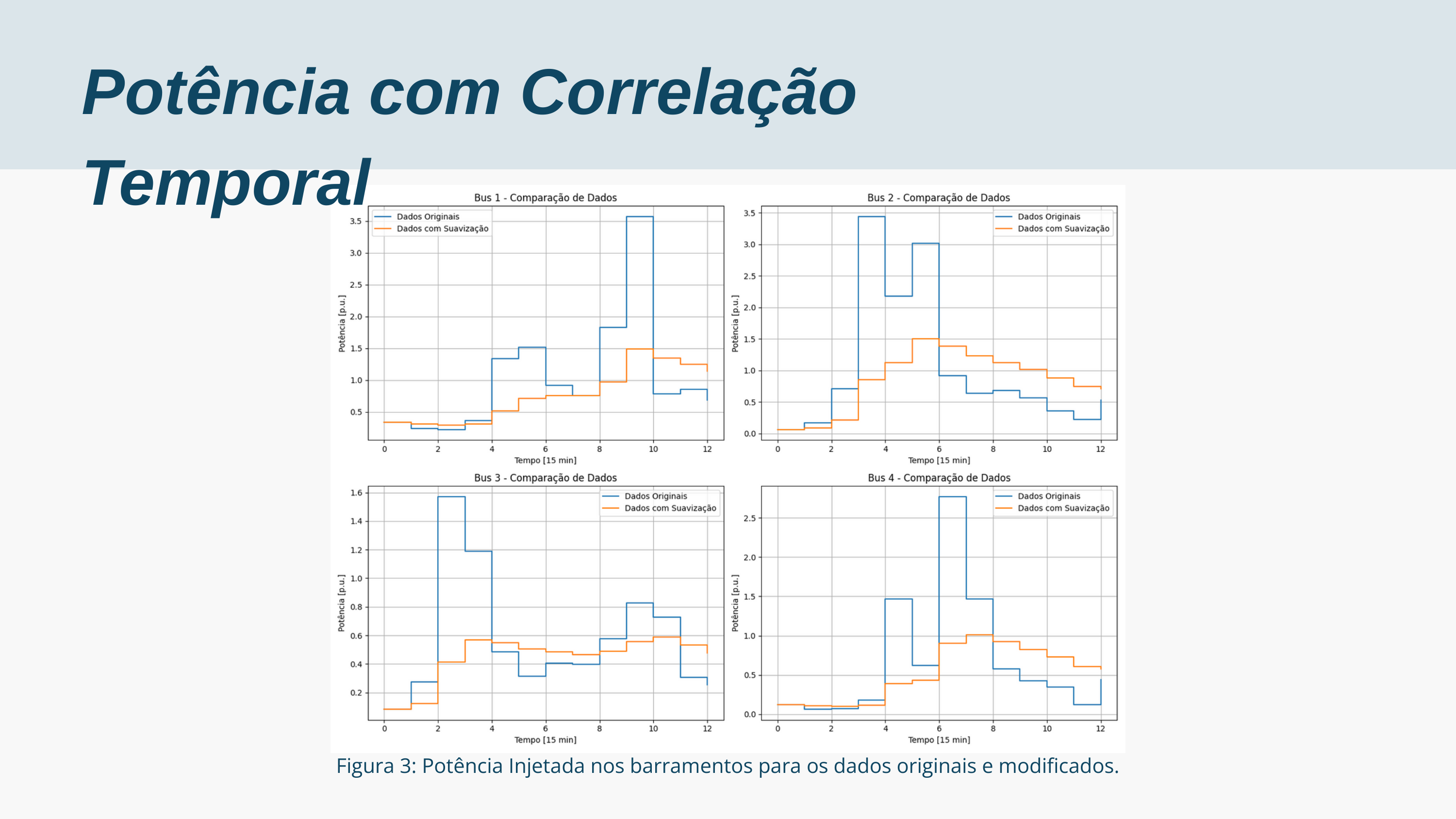

Potência com Correlação Temporal

Figura 3: Potência Injetada nos barramentos para os dados originais e modificados.